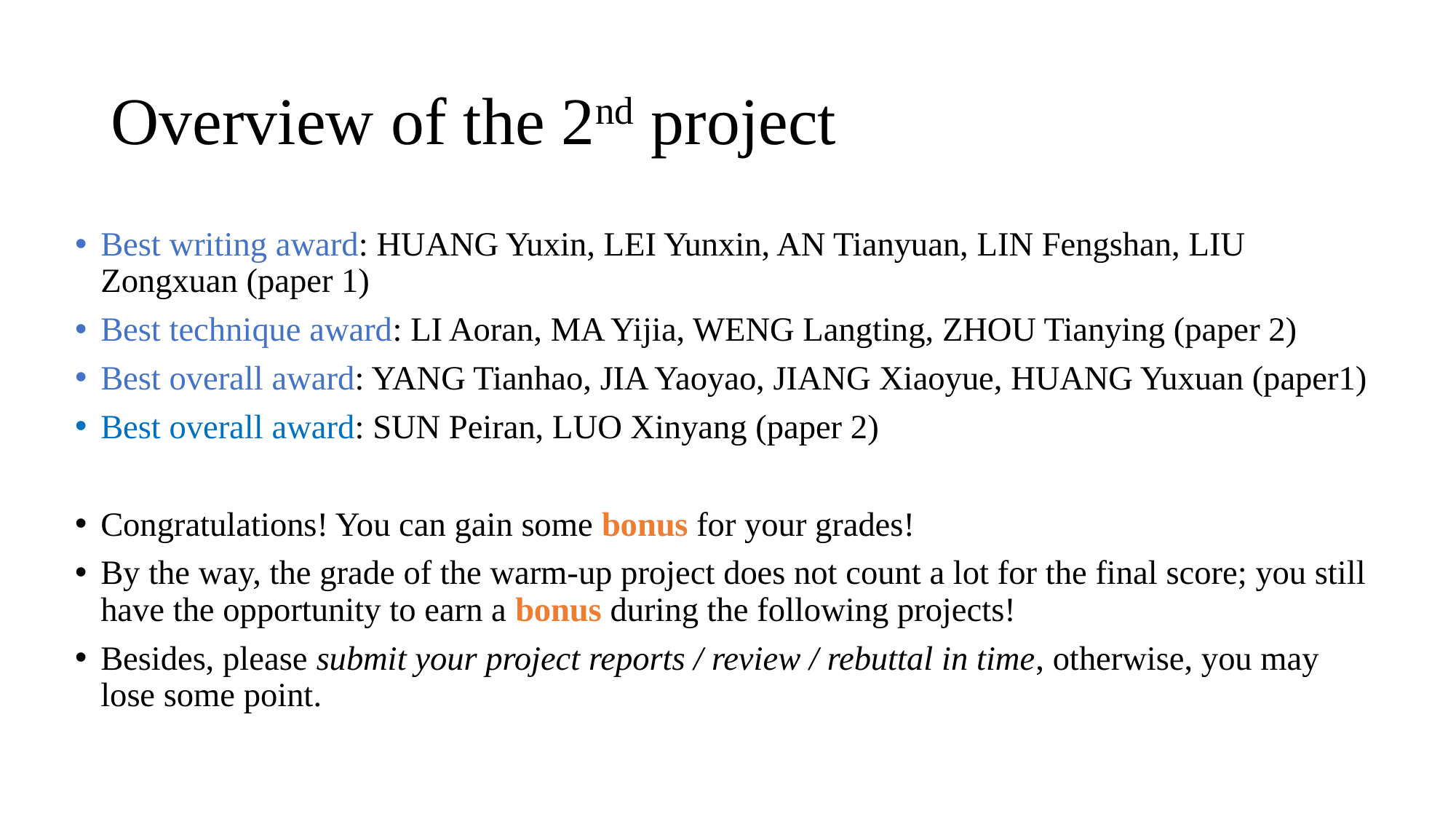

# Overview of the 2nd project
Best writing award: HUANG Yuxin, LEI Yunxin, AN Tianyuan, LIN Fengshan, LIU Zongxuan (paper 1)
Best technique award: LI Aoran, MA Yijia, WENG Langting, ZHOU Tianying (paper 2)
Best overall award: YANG Tianhao, JIA Yaoyao, JIANG Xiaoyue, HUANG Yuxuan (paper1)
Best overall award: SUN Peiran, LUO Xinyang (paper 2)

Congratulations! You can gain some bonus for your grades!
By the way, the grade of the warm-up project does not count a lot for the final score; you still have the opportunity to earn a bonus during the following projects!
Besides, please submit your project reports / review / rebuttal in time, otherwise, you may lose some point.